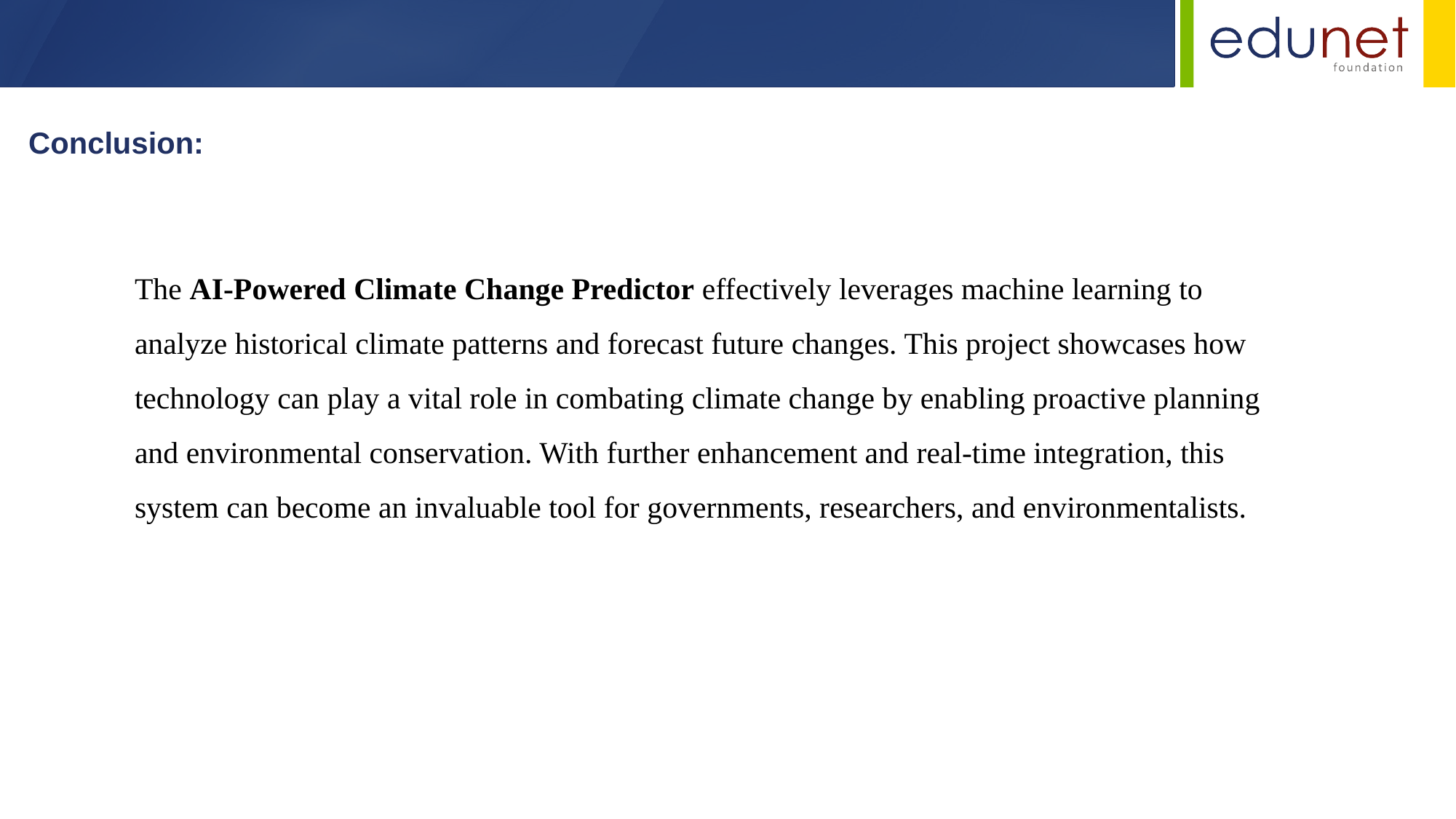

Conclusion:

The AI-Powered Climate Change Predictor effectively leverages machine learning to analyze historical climate patterns and forecast future changes. This project showcases how technology can play a vital role in combating climate change by enabling proactive planning and environmental conservation. With further enhancement and real-time integration, this system can become an invaluable tool for governments, researchers, and environmentalists.